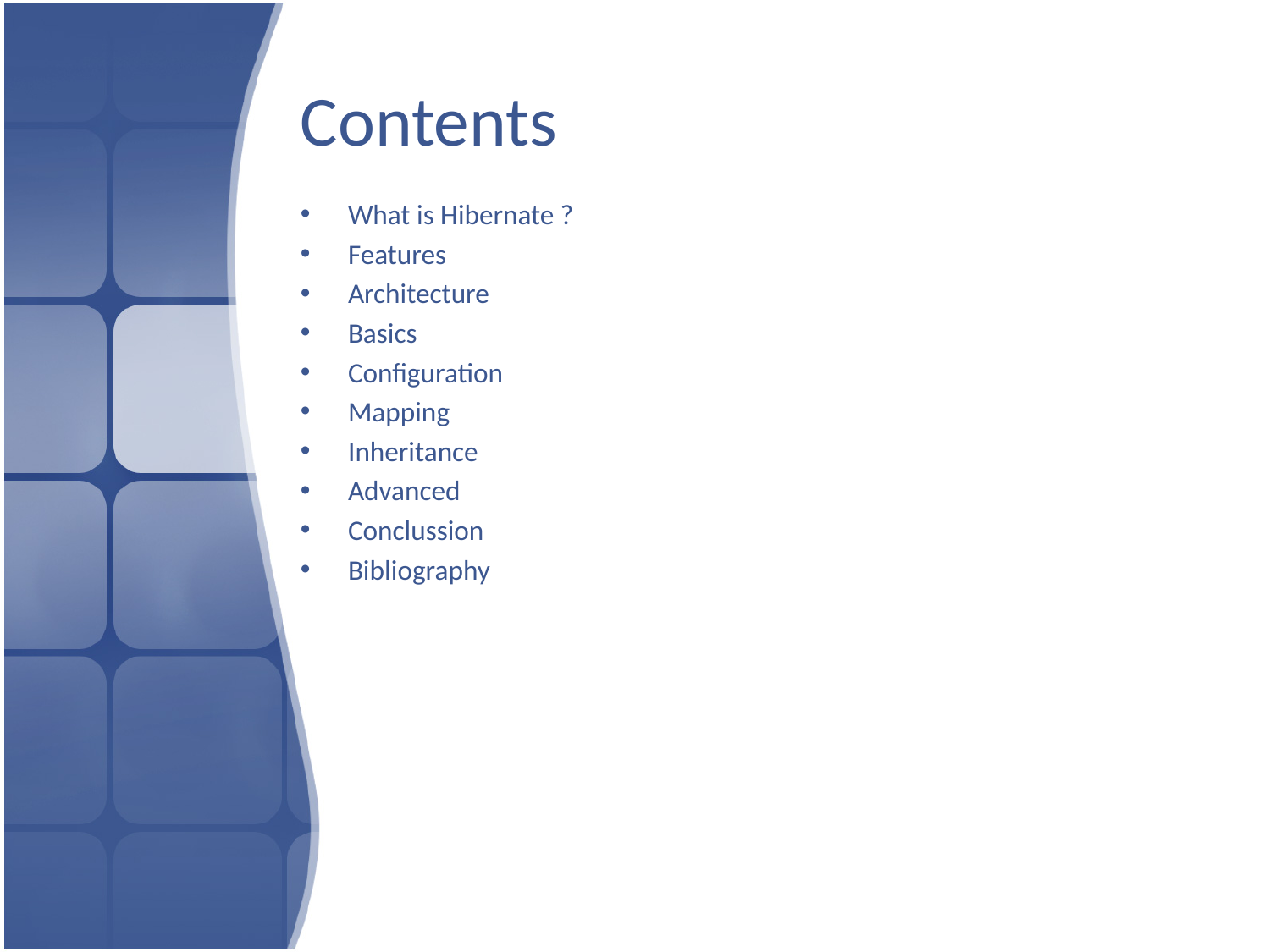

# Contents
What is Hibernate ?
Features
Architecture
Basics
Configuration
Mapping
Inheritance
Advanced
Conclussion
Bibliography